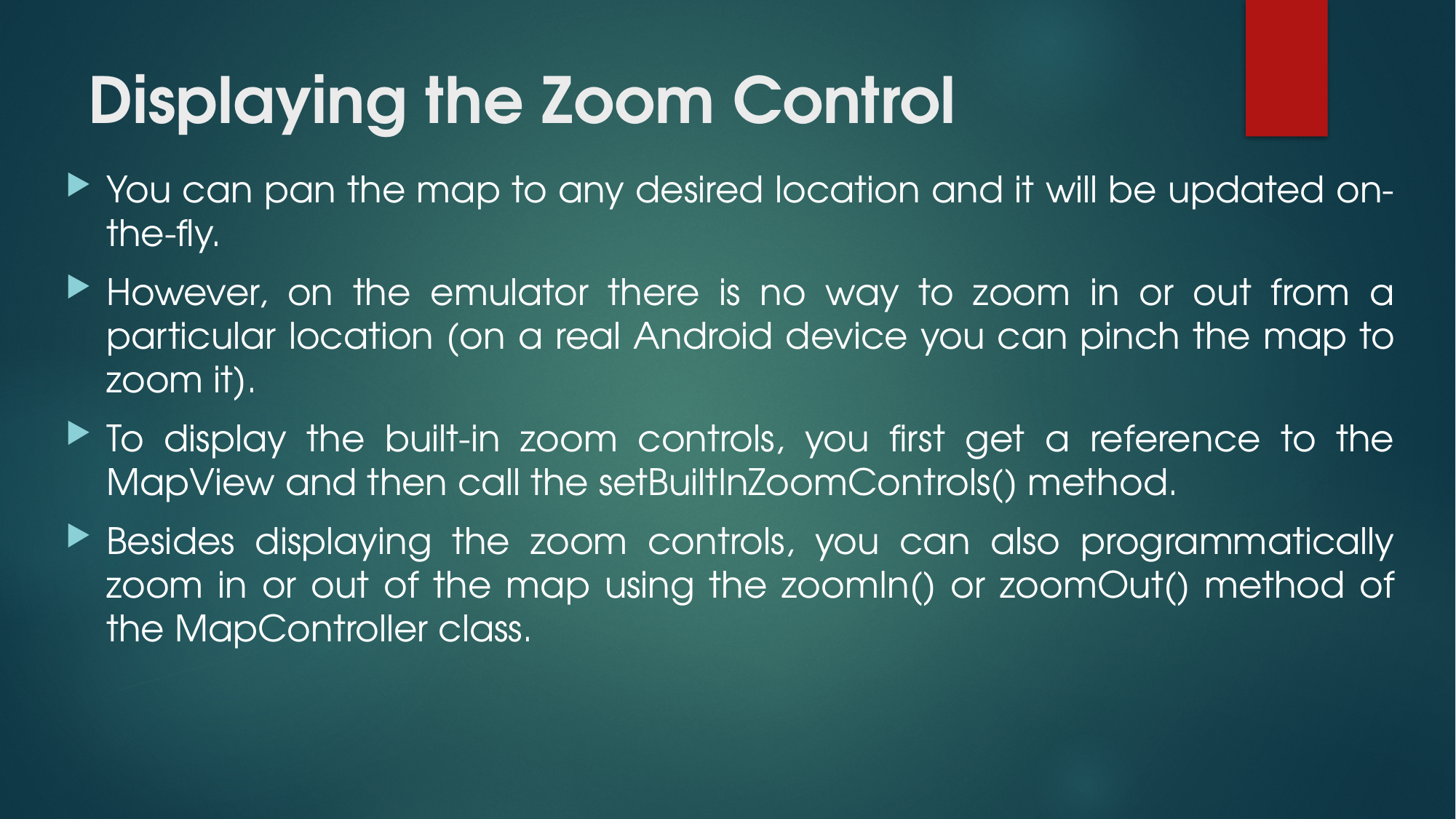

# Displaying the Zoom Control
You can pan the map to any desired location and it will be updated on-the-fly.
However, on the emulator there is no way to zoom in or out from a particular location (on a real Android device you can pinch the map to zoom it).
To display the built-in zoom controls, you first get a reference to the MapView and then call the setBuiltInZoomControls() method.
Besides displaying the zoom controls, you can also programmatically zoom in or out of the map using the zoomIn() or zoomOut() method of the MapController class.